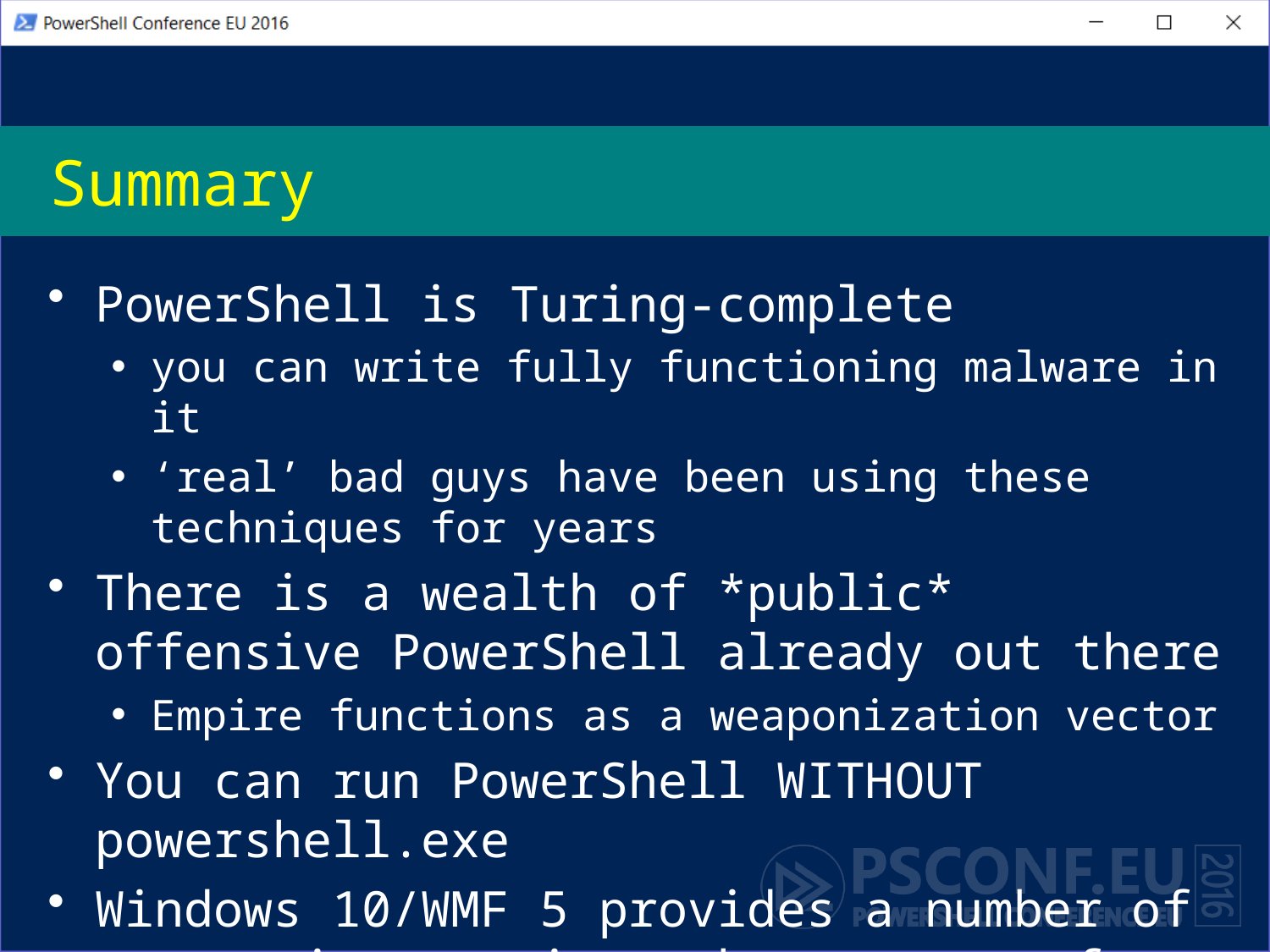

# Summary
PowerShell is Turing-complete
you can write fully functioning malware in it
‘real’ bad guys have been using these techniques for years
There is a wealth of *public* offensive PowerShell already out there
Empire functions as a weaponization vector
You can run PowerShell WITHOUT powershell.exe
Windows 10/WMF 5 provides a number of protections against these types of attacks